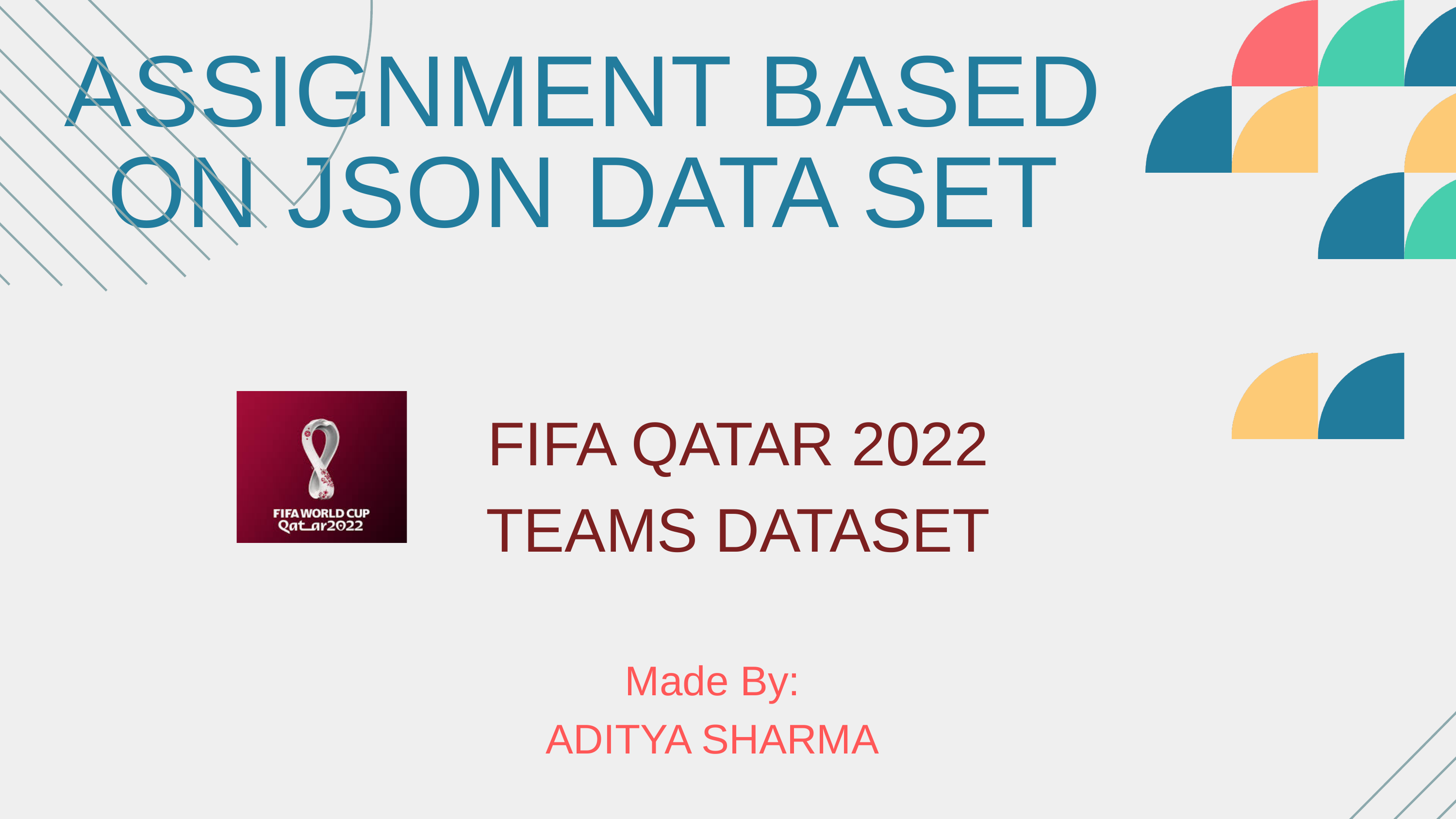

ASSIGNMENT BASED ON JSON DATA SET

FIFA QATAR 2022
TEAMS DATASET

Made By:
ADITYA SHARMA